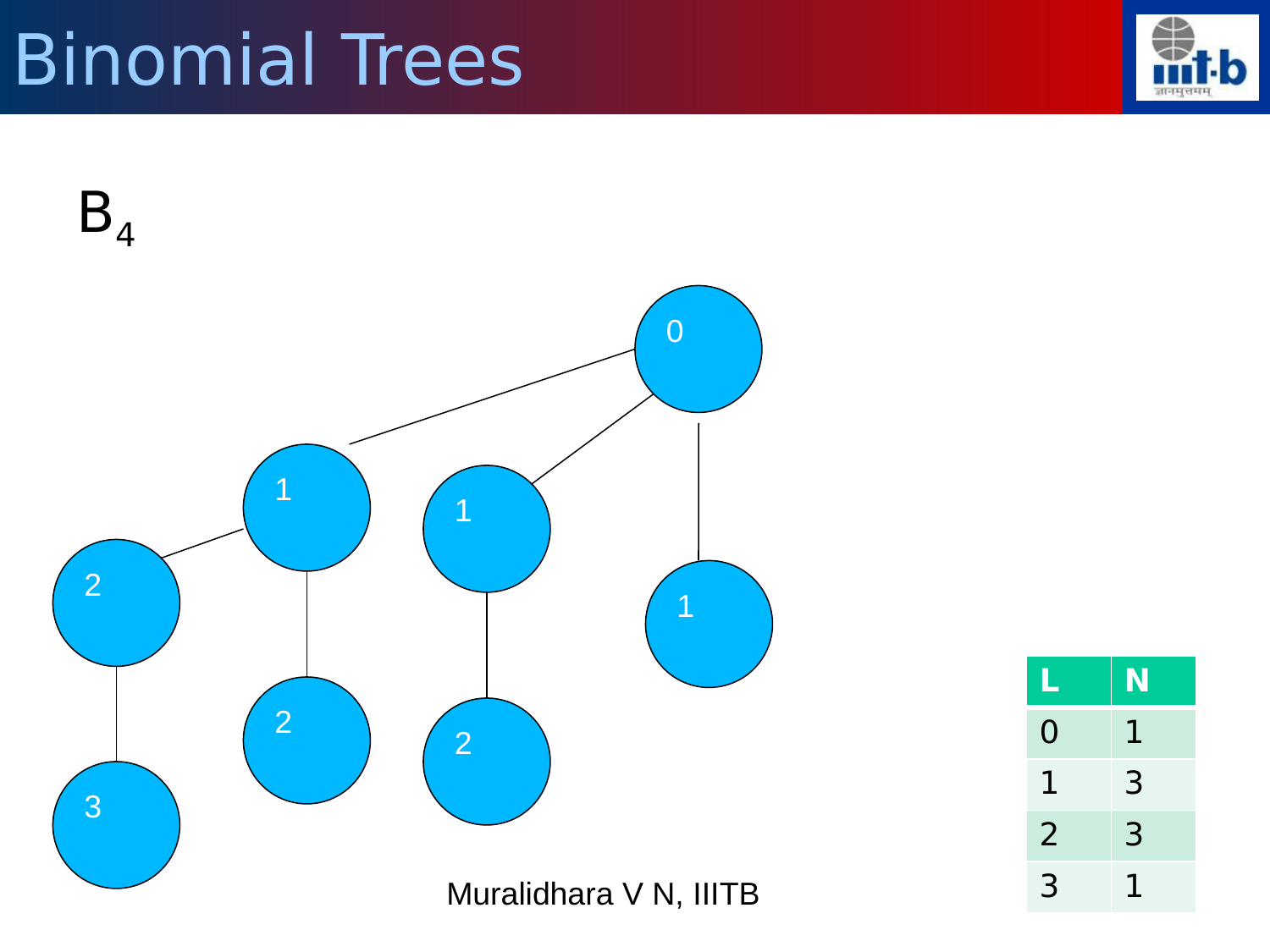

Binomial Trees
B4
0
1
1
2
1
| L | N |
| --- | --- |
| 0 | 1 |
| 1 | 3 |
| 2 | 3 |
| 3 | 1 |
2
2
3
Muralidhara V N, IIITB